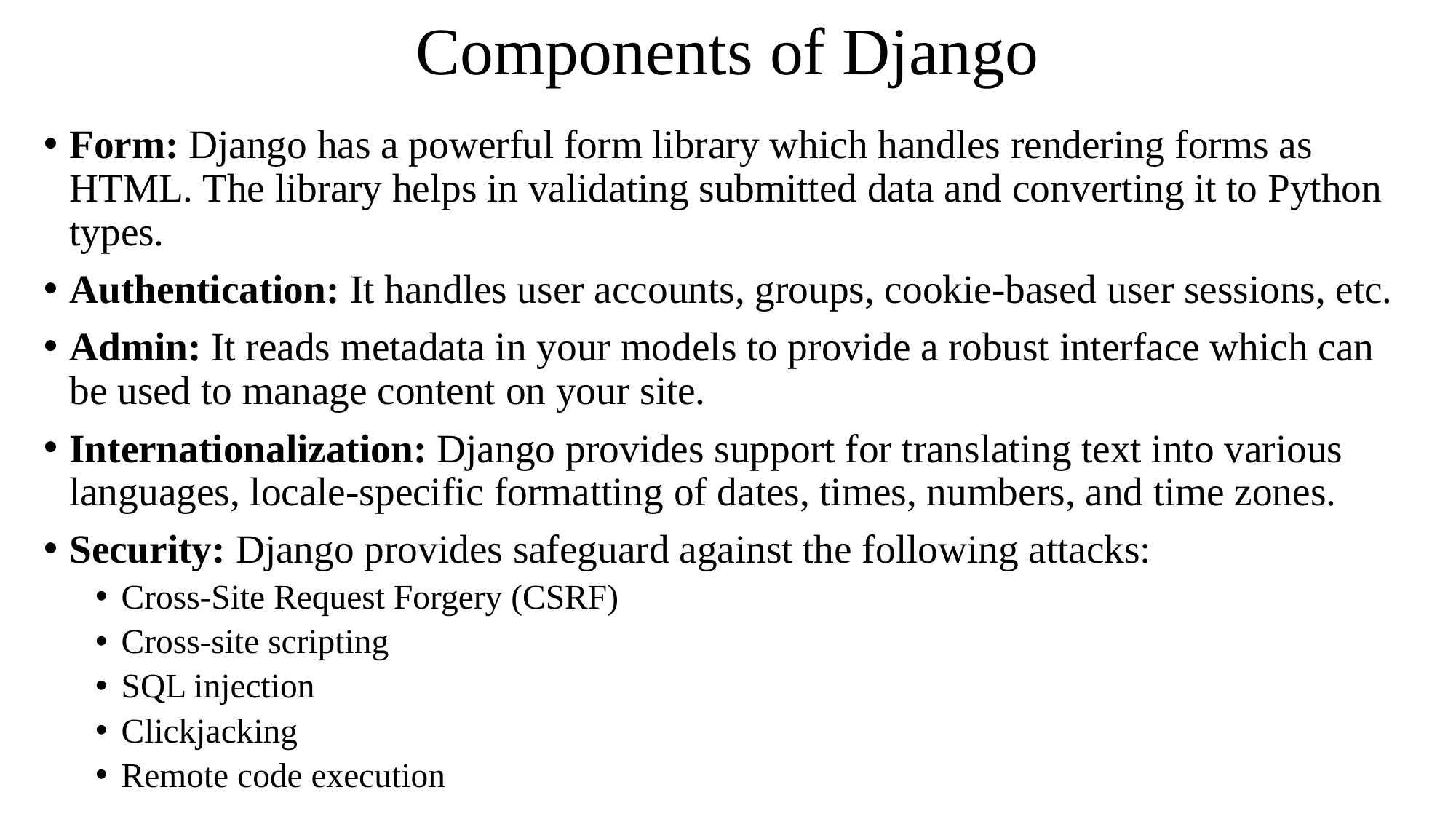

# Components of Django
Form: Django has a powerful form library which handles rendering forms as HTML. The library helps in validating submitted data and converting it to Python types.
Authentication: It handles user accounts, groups, cookie-based user sessions, etc.
Admin: It reads metadata in your models to provide a robust interface which can be used to manage content on your site.
Internationalization: Django provides support for translating text into various languages, locale-specific formatting of dates, times, numbers, and time zones.
Security: Django provides safeguard against the following attacks:
Cross-Site Request Forgery (CSRF)
Cross-site scripting
SQL injection
Clickjacking
Remote code execution